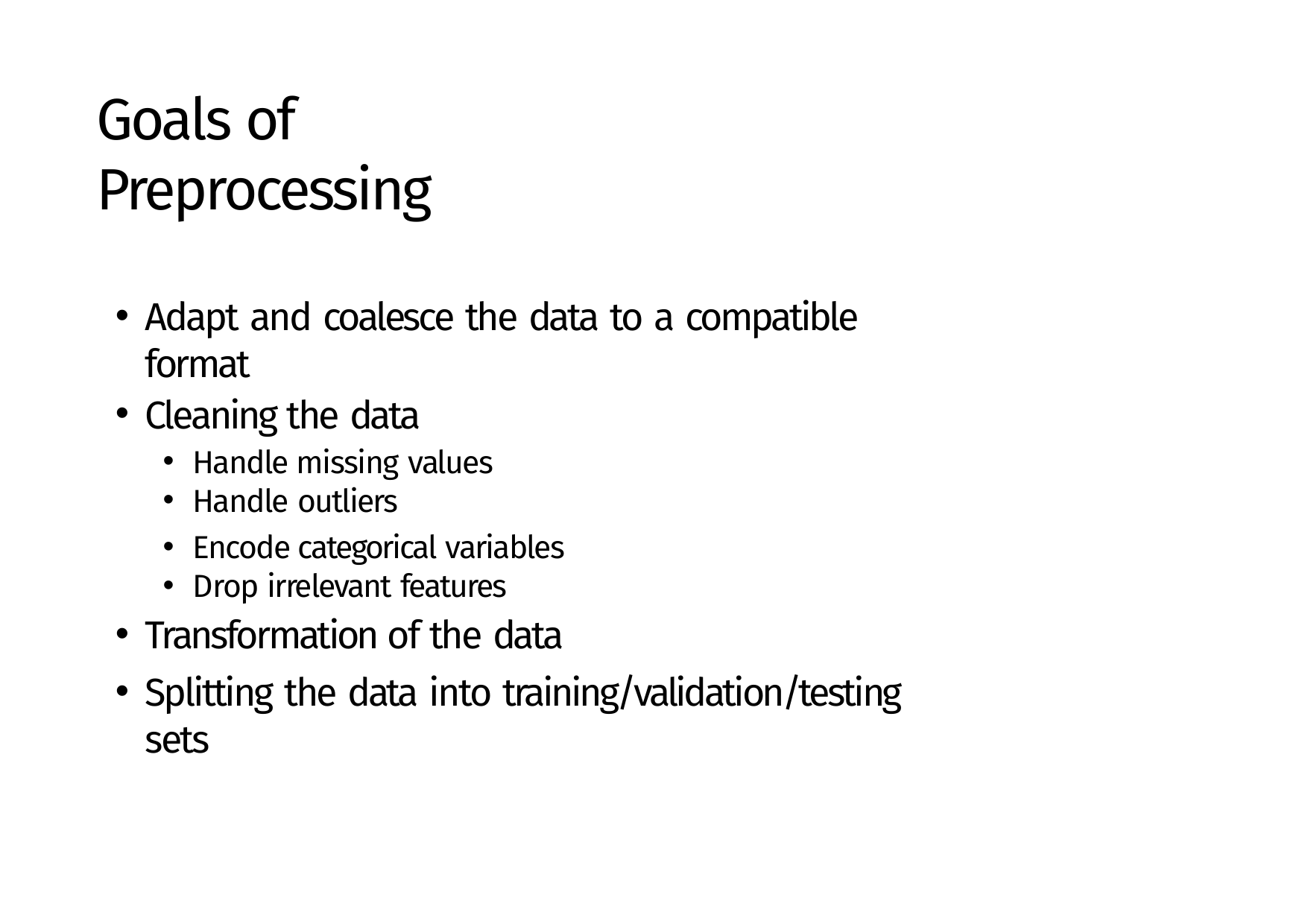

# Goals of Preprocessing
Adapt and coalesce the data to a compatible format
Cleaning the data
Handle missing values
Handle outliers
Encode categorical variables
Drop irrelevant features
Transformation of the data
Splitting the data into training/validation/testing sets